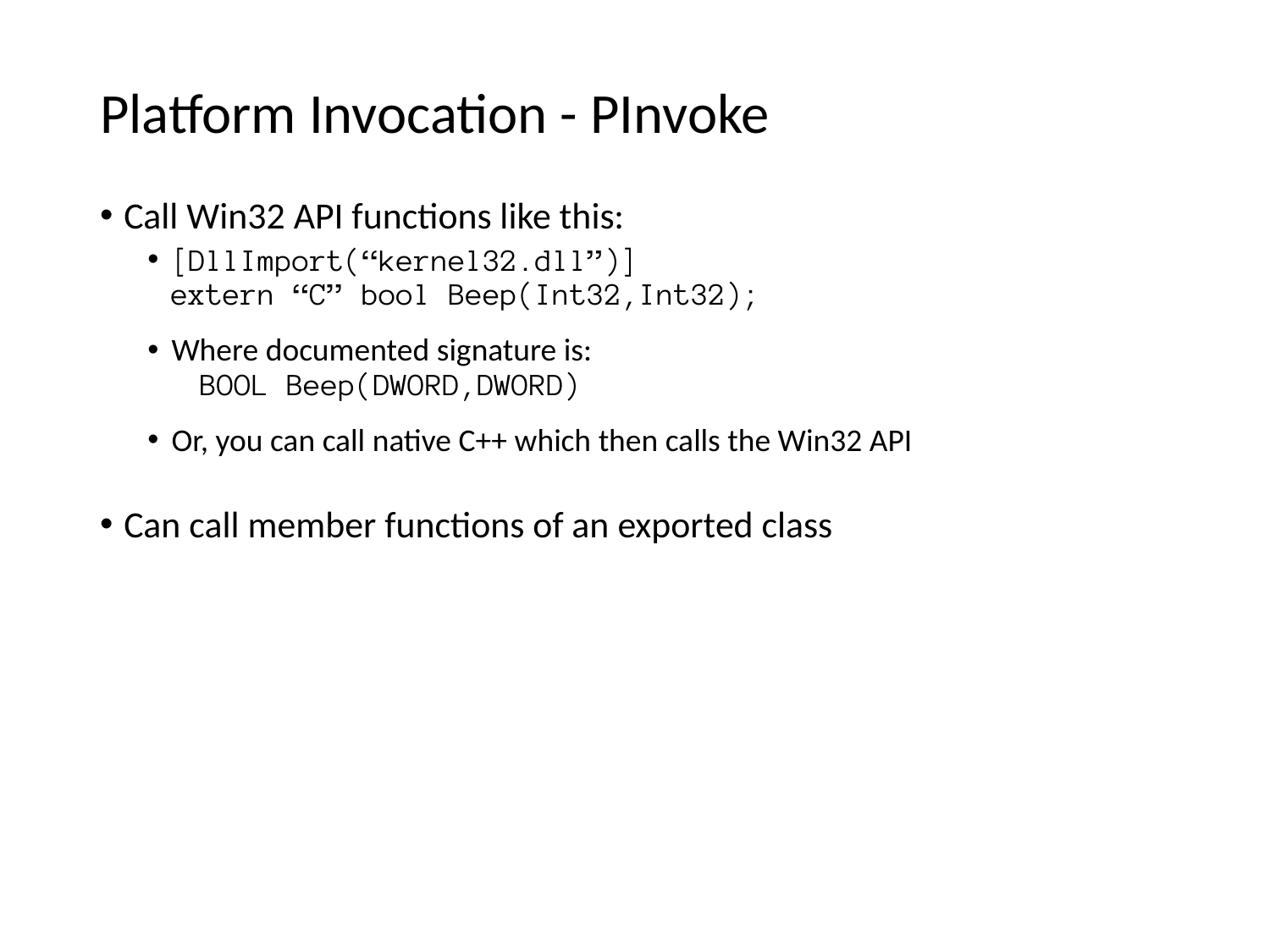

# Platform Invocation - PInvoke
Call Win32 API functions like this:
[DllImport(“kernel32.dll”)]
extern “C” bool Beep(Int32,Int32);
Where documented signature is:
    BOOL Beep(DWORD,DWORD)
Or, you can call native C++ which then calls the Win32 API
Can call member functions of an exported class